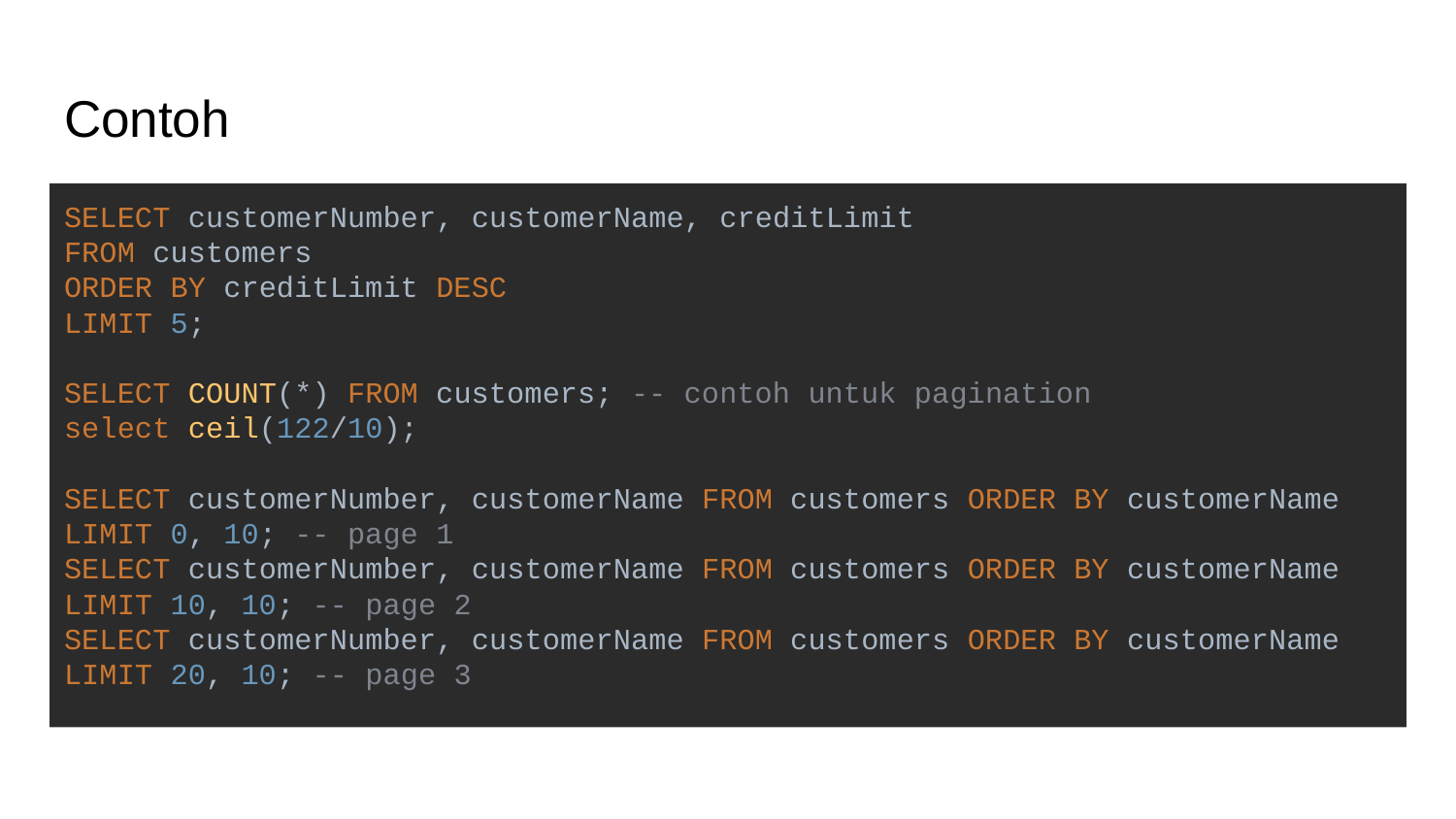

# Contoh
SELECT customerNumber, customerName, creditLimit
FROM customers
ORDER BY creditLimit DESC
LIMIT 5;

SELECT COUNT(*) FROM customers; -- contoh untuk pagination
select ceil(122/10);

SELECT customerNumber, customerName FROM customers ORDER BY customerName LIMIT 0, 10; -- page 1
SELECT customerNumber, customerName FROM customers ORDER BY customerName LIMIT 10, 10; -- page 2
SELECT customerNumber, customerName FROM customers ORDER BY customerName LIMIT 20, 10; -- page 3